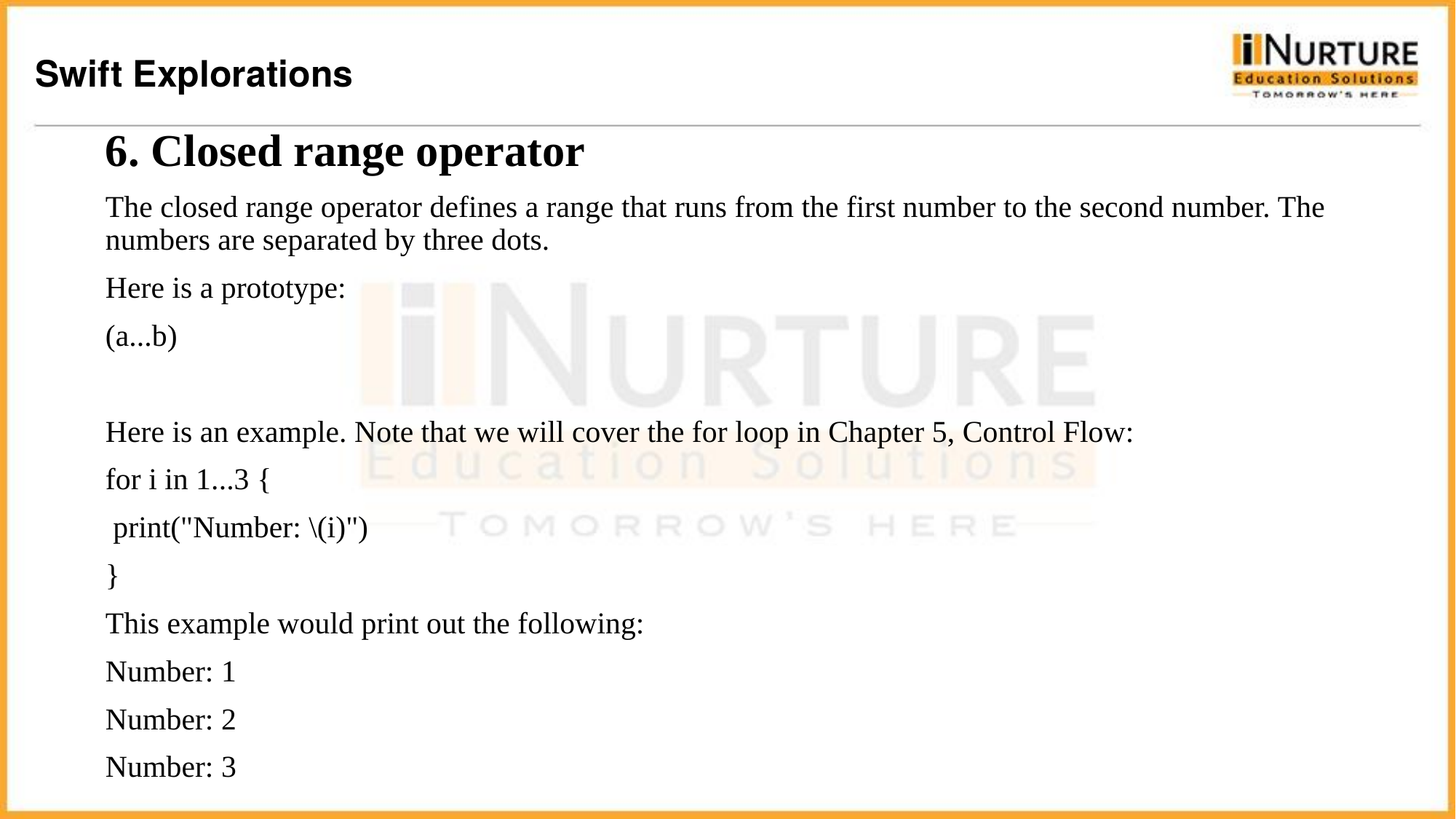

Swift Explorations
6. Closed range operator
The closed range operator defines a range that runs from the first number to the second number. The numbers are separated by three dots.
Here is a prototype:
(a...b)

Here is an example. Note that we will cover the for loop in Chapter 5, Control Flow:
for i in 1...3 {
 print("Number: \(i)")
}
This example would print out the following:
Number: 1
Number: 2
Number: 3